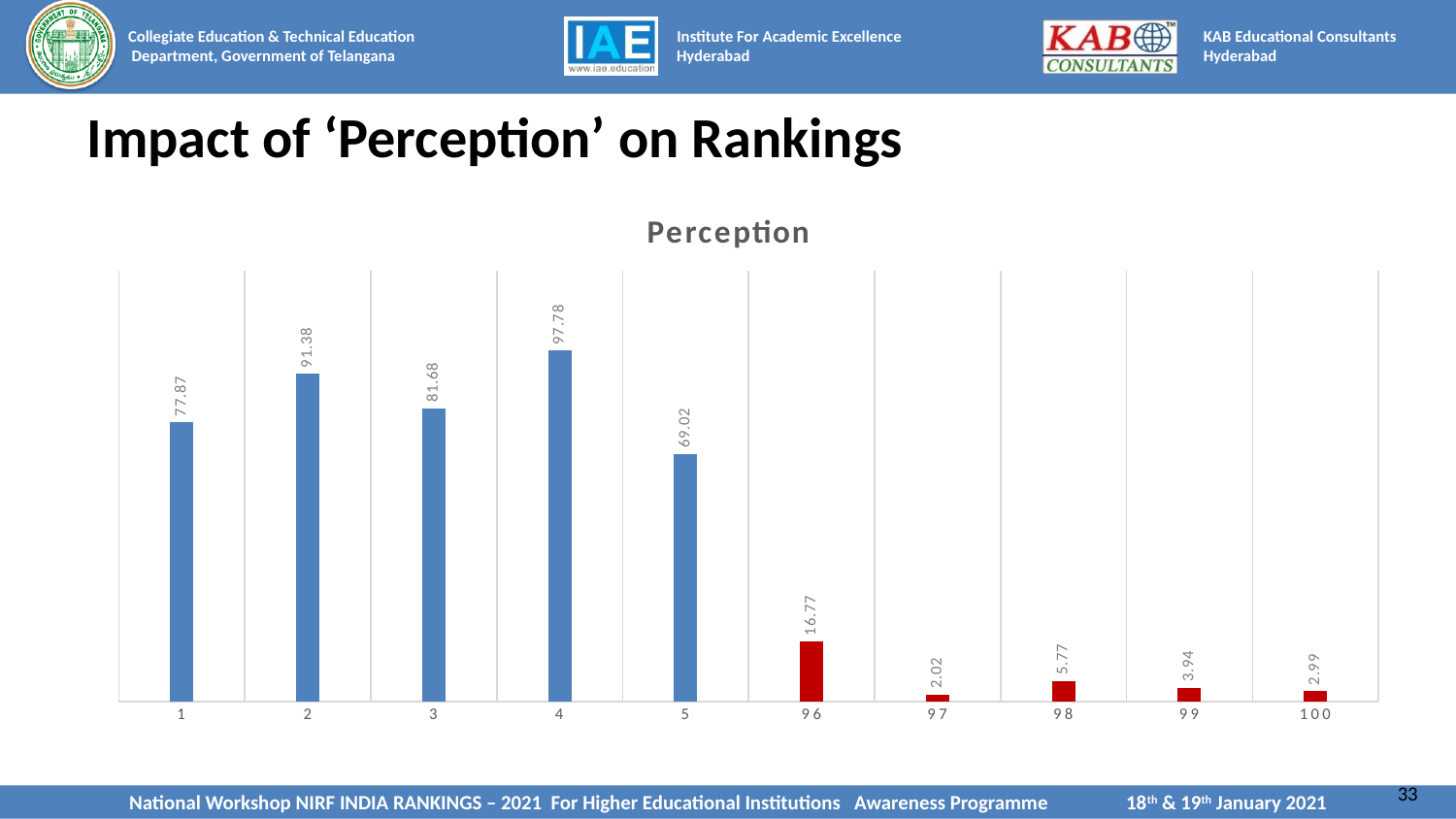

# Impact of ‘Perception’ on Rankings

### Chart:

| Category | Perception |
|---|---|
| 1 | 77.87 |
| 2 | 91.38 |
| 3 | 81.68 |
| 4 | 97.78 |
| 5 | 69.02 |
| 96 | 16.77 |
| 97 | 2.02 |
| 98 | 5.77 |
| 99 | 3.94 |
| 100 | 2.99 |